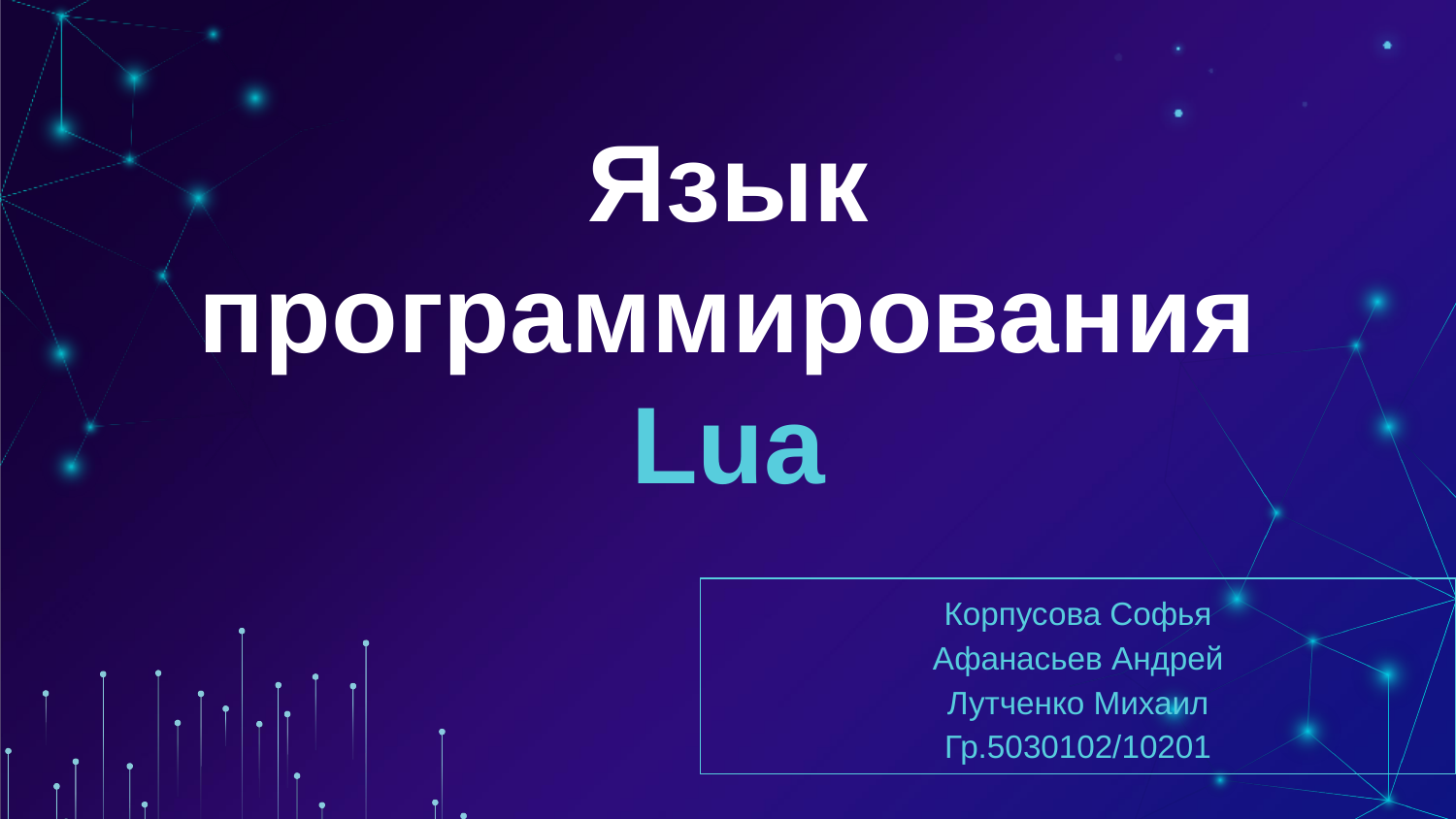

# Язык программирования Lua
Корпусова Софья
Афанасьев Андрей
Лутченко Михаил
Гр.5030102/10201